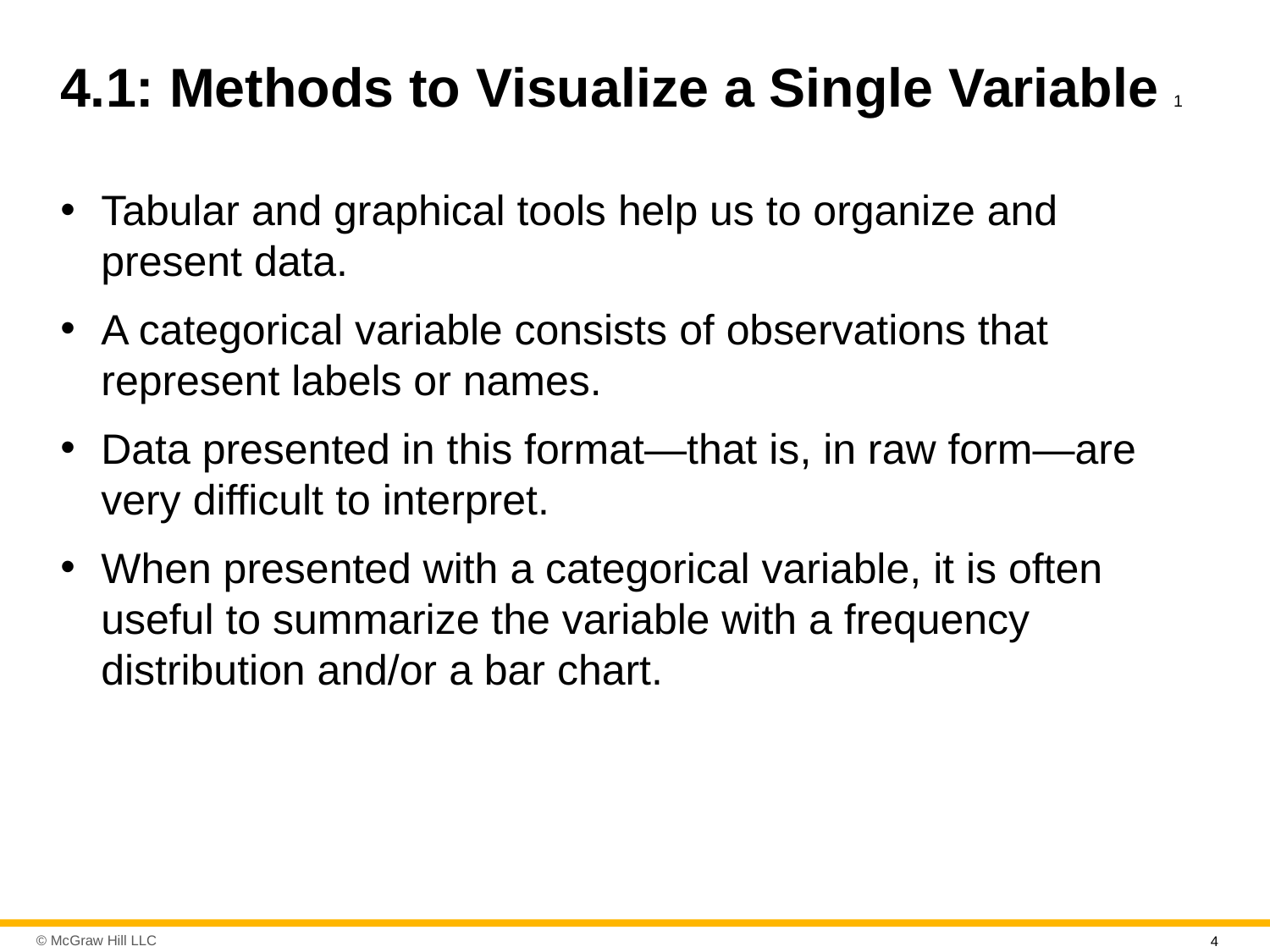

# 4.1: Methods to Visualize a Single Variable 1
Tabular and graphical tools help us to organize and present data.
A categorical variable consists of observations that represent labels or names.
Data presented in this format—that is, in raw form—are very difficult to interpret.
When presented with a categorical variable, it is often useful to summarize the variable with a frequency distribution and/or a bar chart.
4